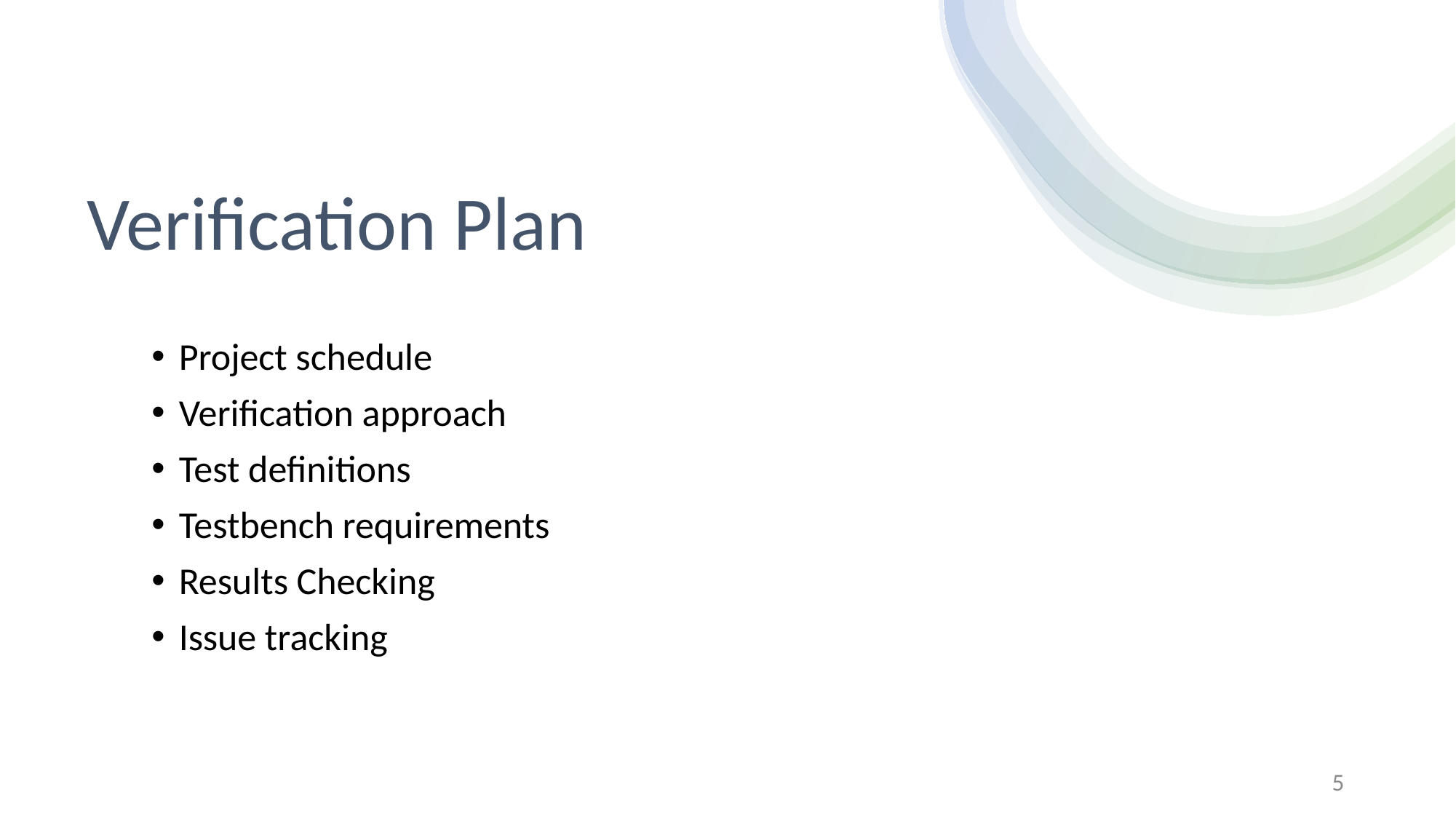

# Verification Plan
Project schedule
Verification approach
Test definitions
Testbench requirements
Results Checking
Issue tracking

5